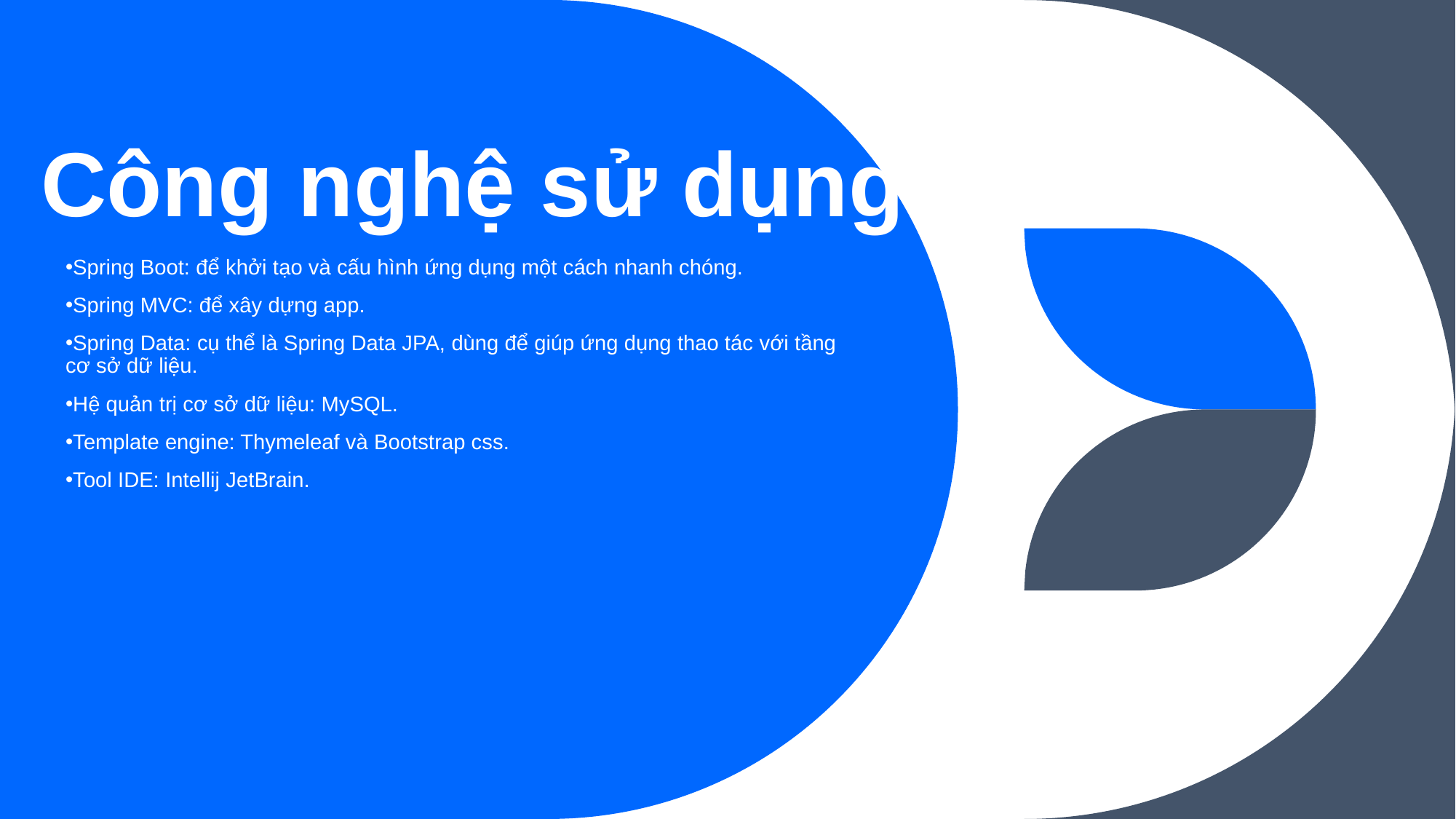

# Công nghệ sử dụng
Spring Boot: để khởi tạo và cấu hình ứng dụng một cách nhanh chóng.
Spring MVC: để xây dựng app.
Spring Data: cụ thể là Spring Data JPA, dùng để giúp ứng dụng thao tác với tầng cơ sở dữ liệu.
Hệ quản trị cơ sở dữ liệu: MySQL.
Template engine: Thymeleaf và Bootstrap css.
Tool IDE: Intellij JetBrain.